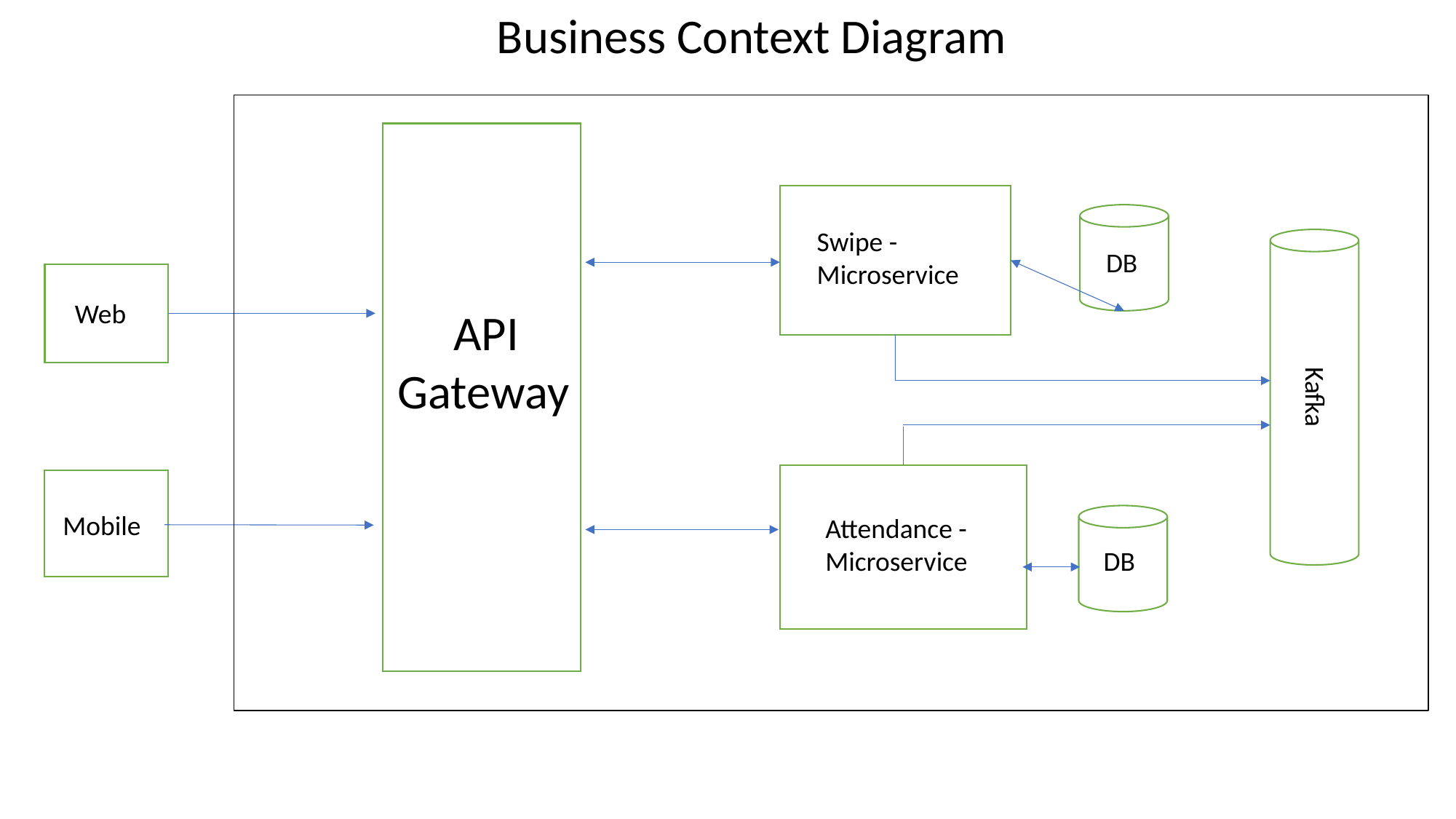

Business Context Diagram

Swipe -Microservice

DB

Web
API
Gateway
Kafka

Mobile
Attendance - Microservice

DB